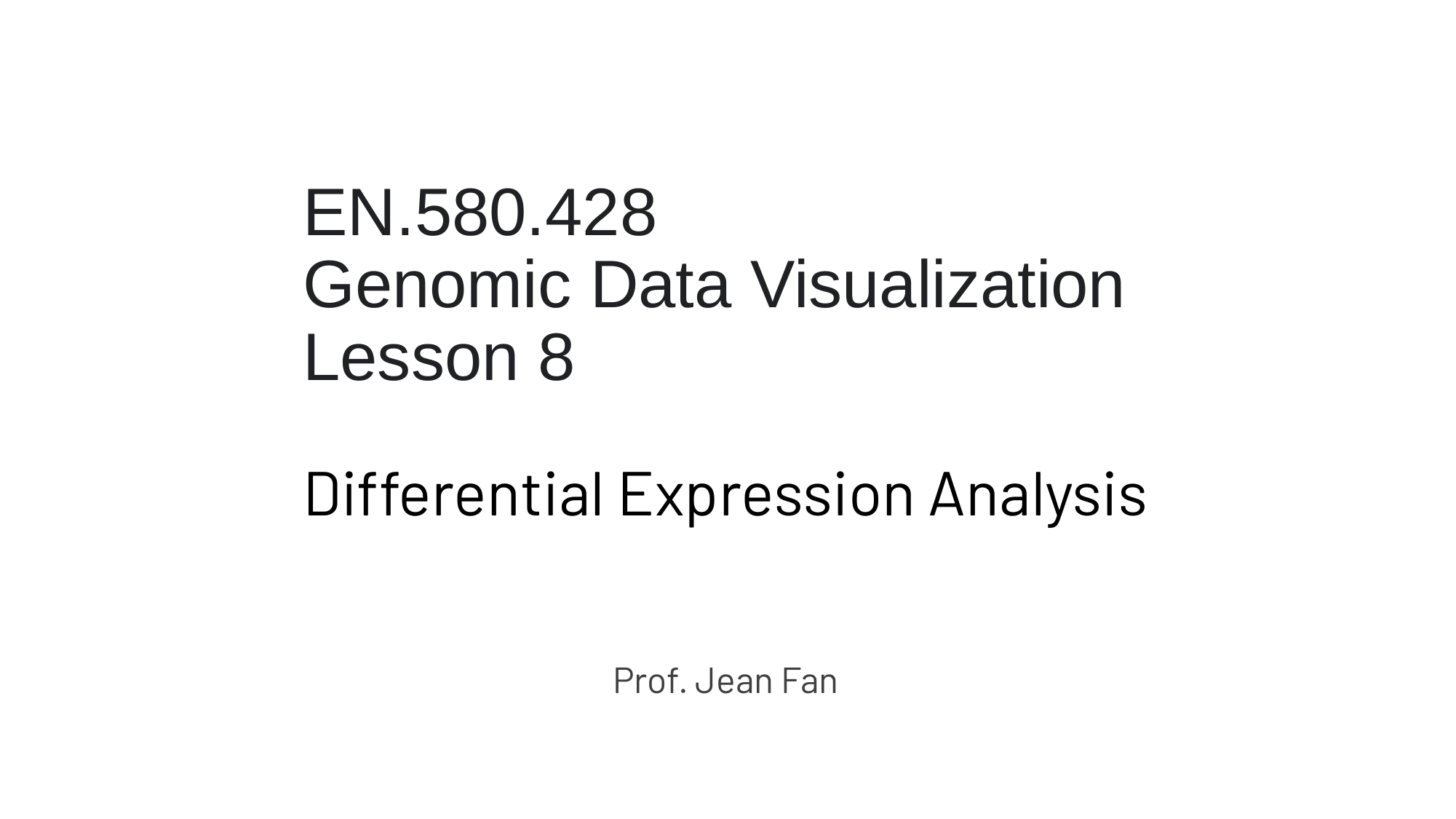

# EN.580.428 Genomic Data Visualization Lesson 8 Differential Expression Analysis
Prof. Jean Fan